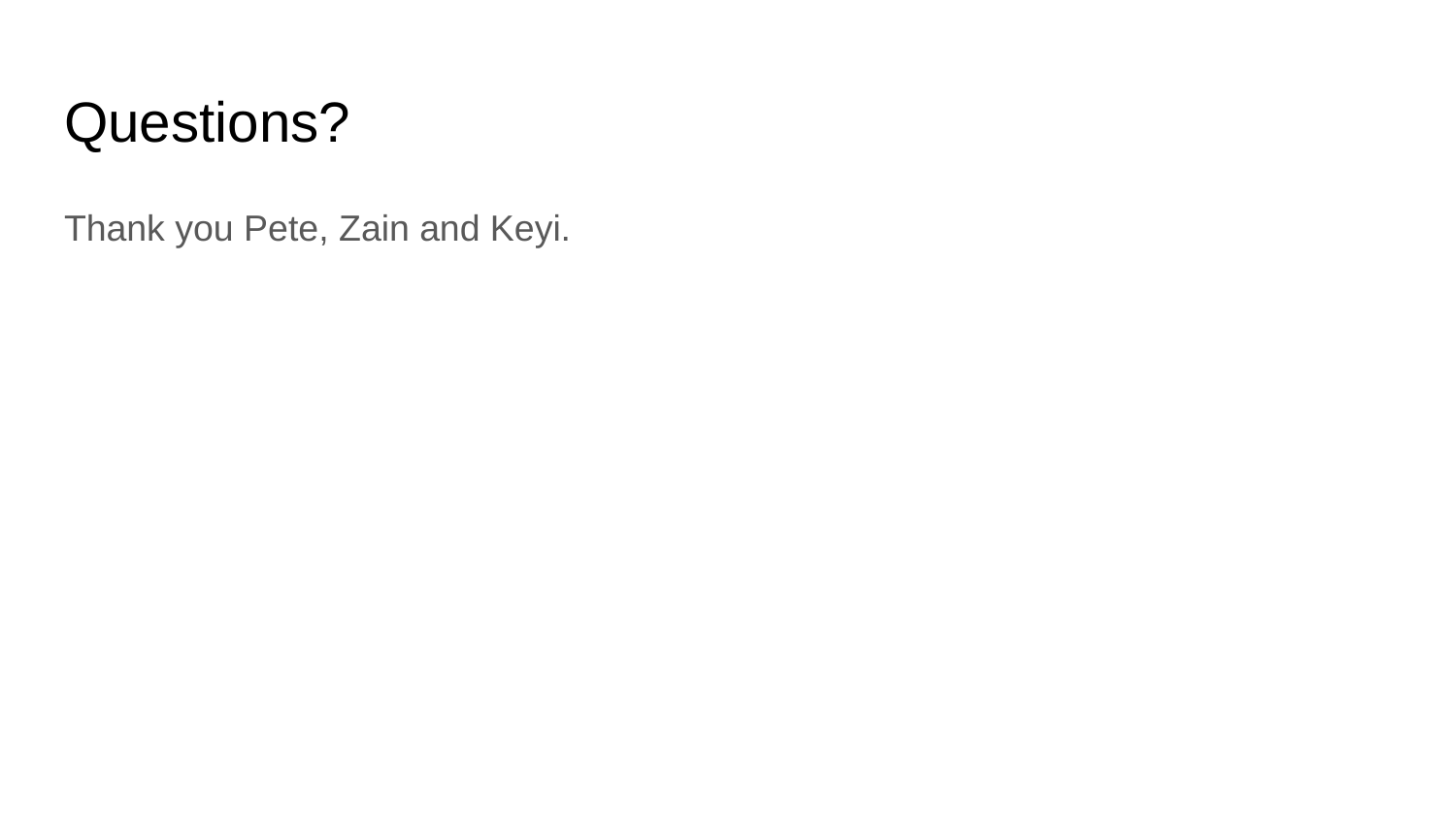

# Questions?
Thank you Pete, Zain and Keyi.